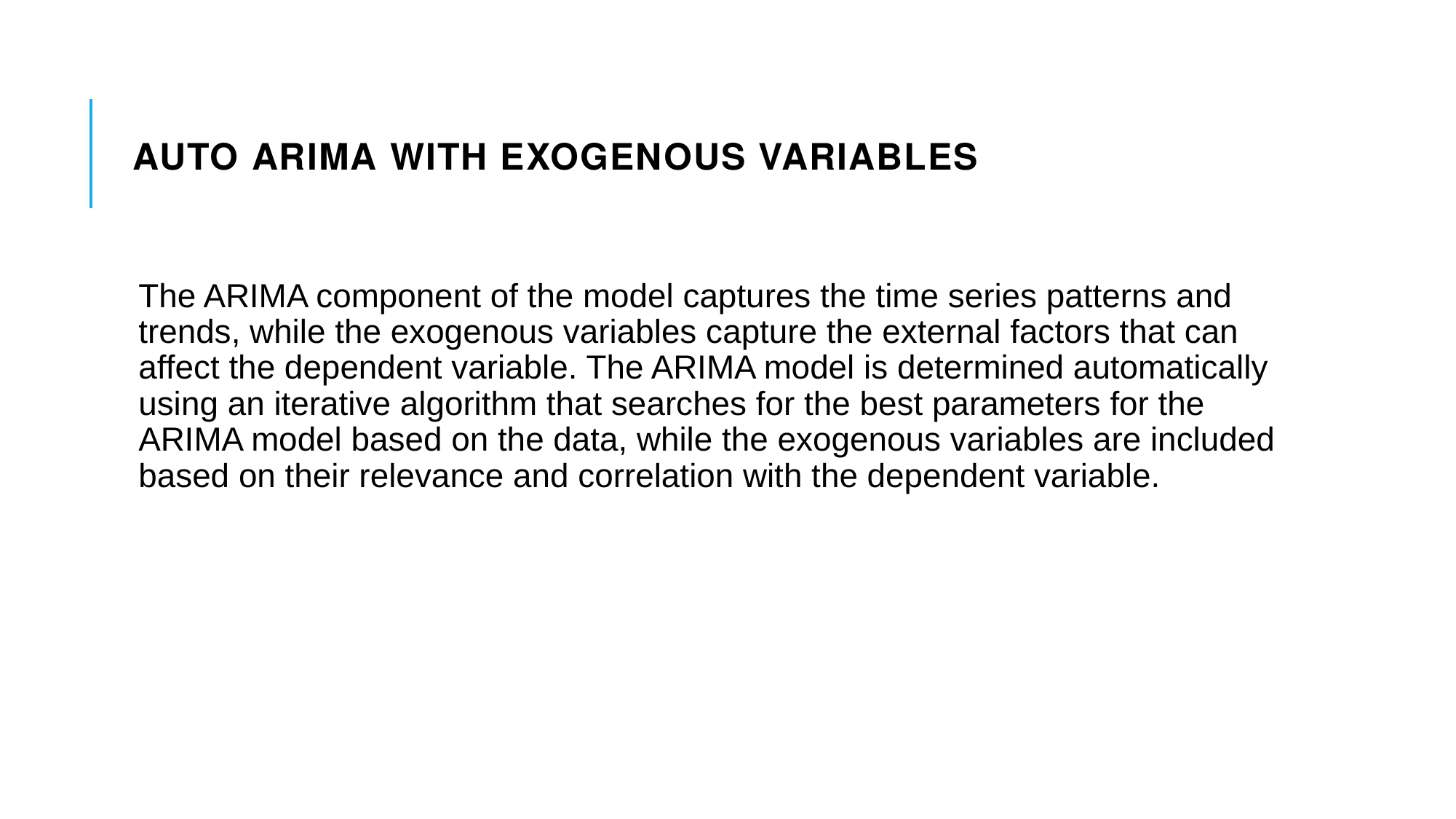

# Auto ARIMA with Exogenous variables
The ARIMA component of the model captures the time series patterns and trends, while the exogenous variables capture the external factors that can affect the dependent variable. The ARIMA model is determined automatically using an iterative algorithm that searches for the best parameters for the ARIMA model based on the data, while the exogenous variables are included based on their relevance and correlation with the dependent variable.